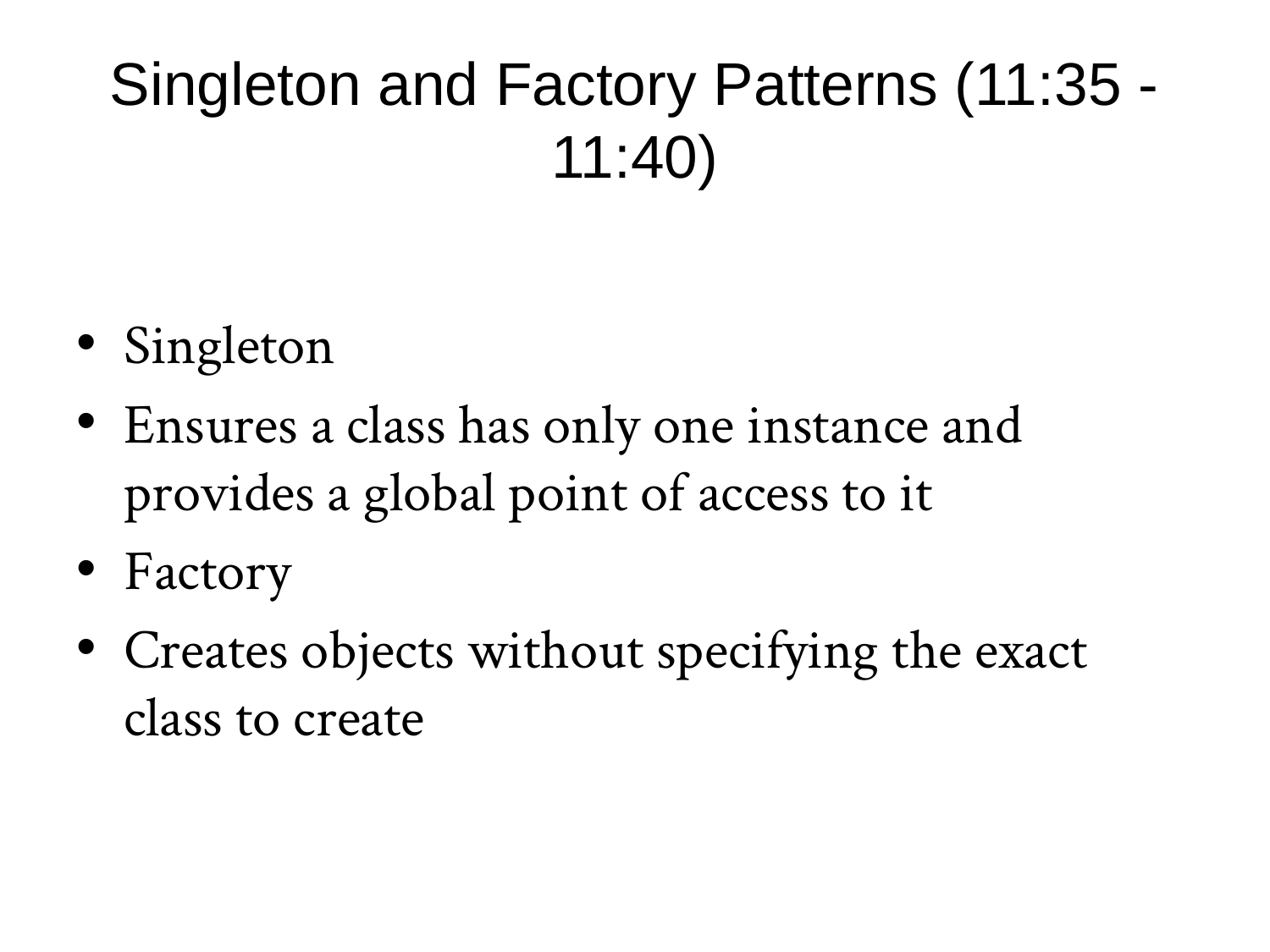

# Singleton and Factory Patterns (11:35 - 11:40)

Singleton
Ensures a class has only one instance and provides a global point of access to it
Factory
Creates objects without specifying the exact class to create